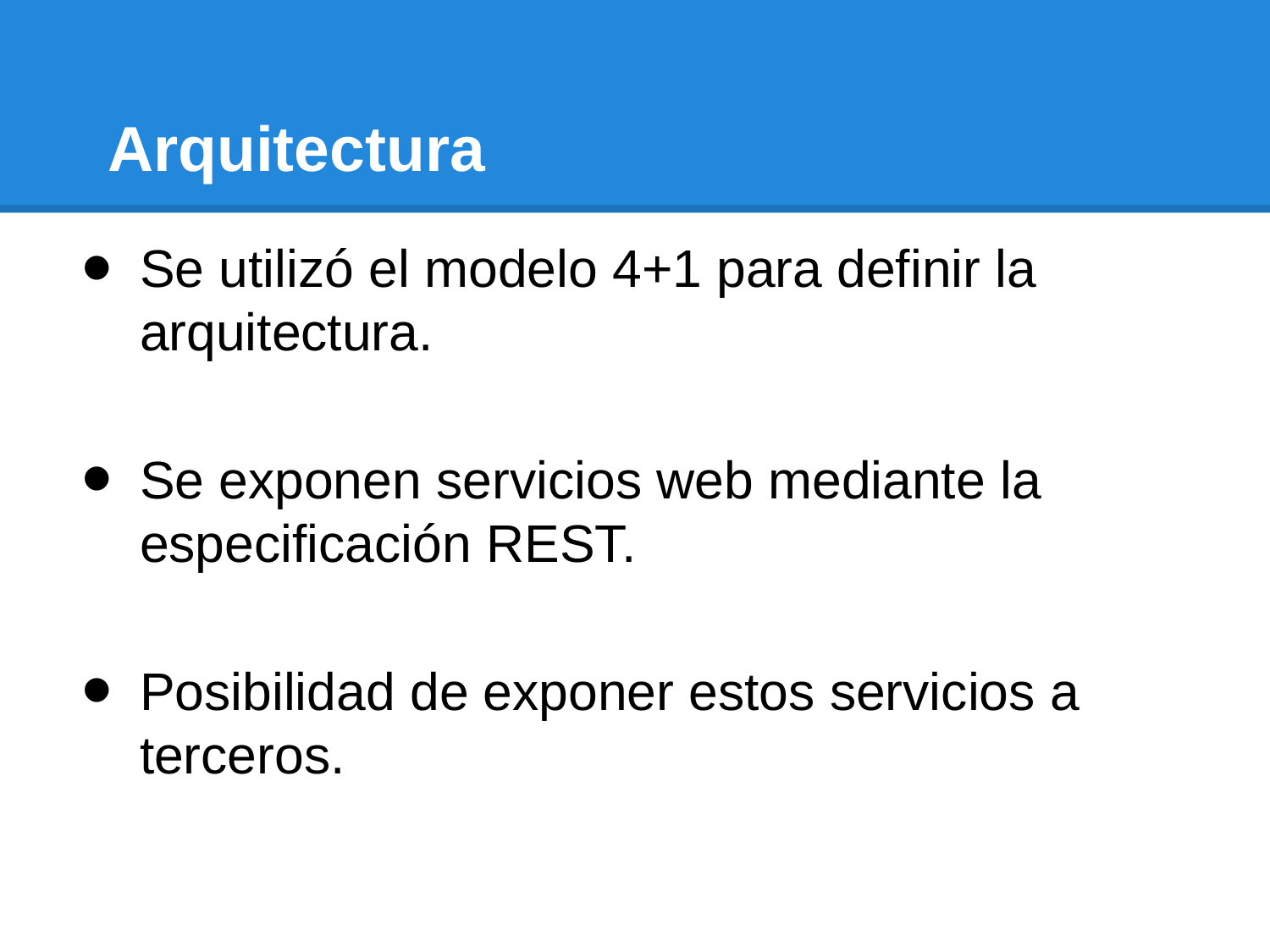

# Arquitectura
Se utilizó el modelo 4+1 para definir la arquitectura.

Se exponen servicios web mediante la especificación REST.

Posibilidad de exponer estos servicios a terceros.